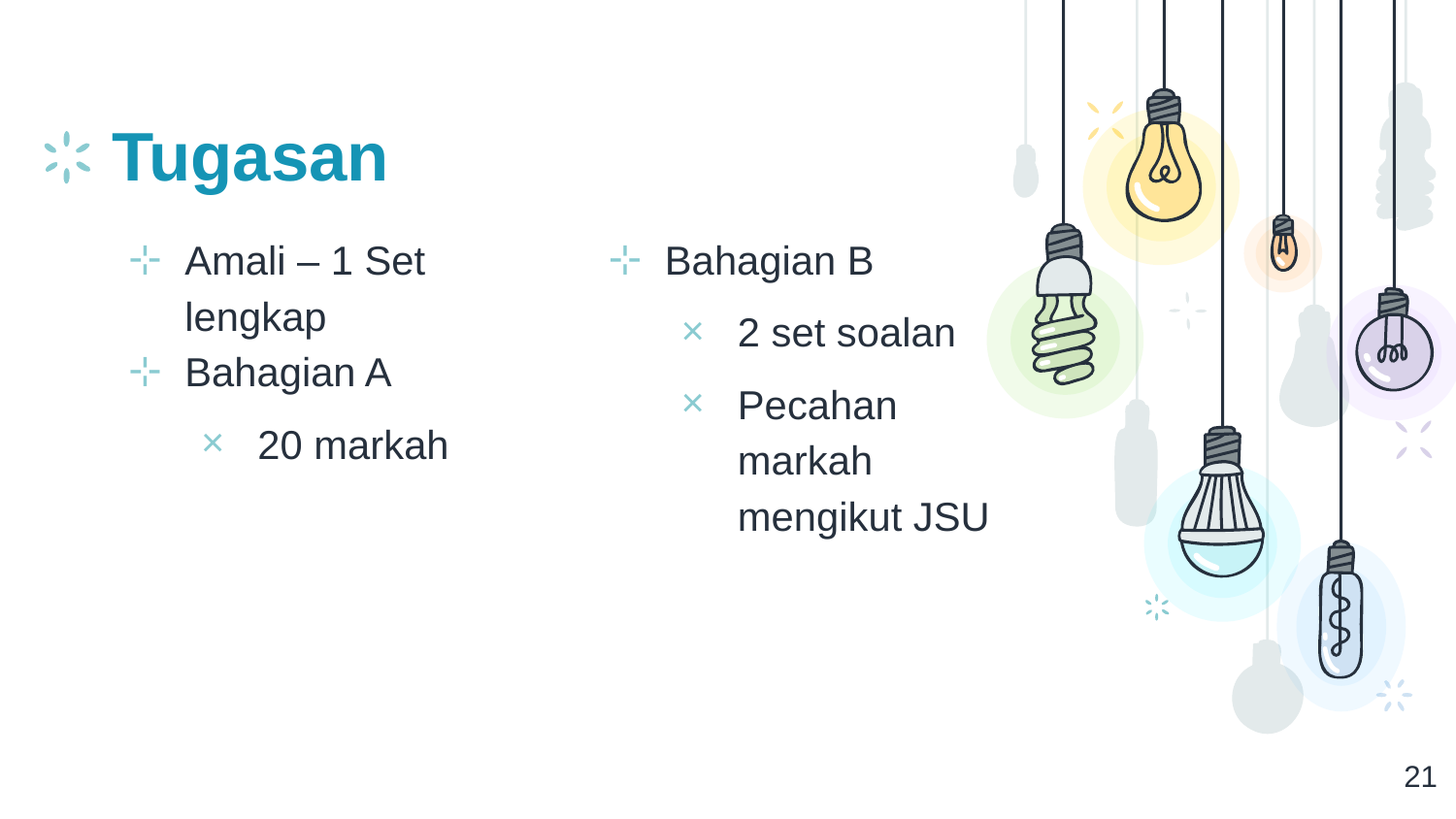

# Tugasan
Amali – 1 Set lengkap
Bahagian A
20 markah
Bahagian B
2 set soalan
Pecahan markah mengikut JSU
21